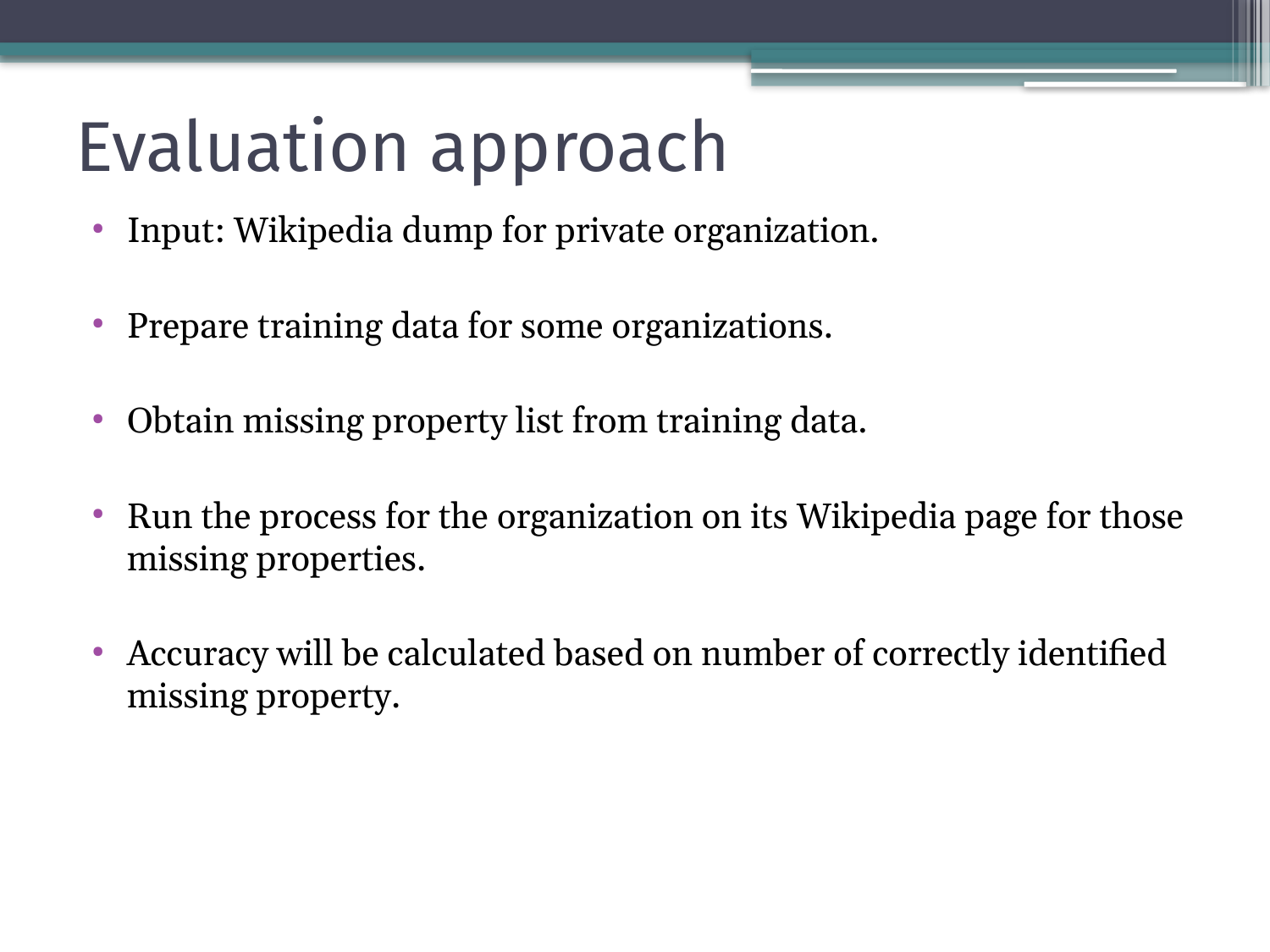

# Evaluation approach
Input: Wikipedia dump for private organization.

Prepare training data for some organizations.

Obtain missing property list from training data.

Run the process for the organization on its Wikipedia page for those missing properties.

Accuracy will be calculated based on number of correctly identified missing property.